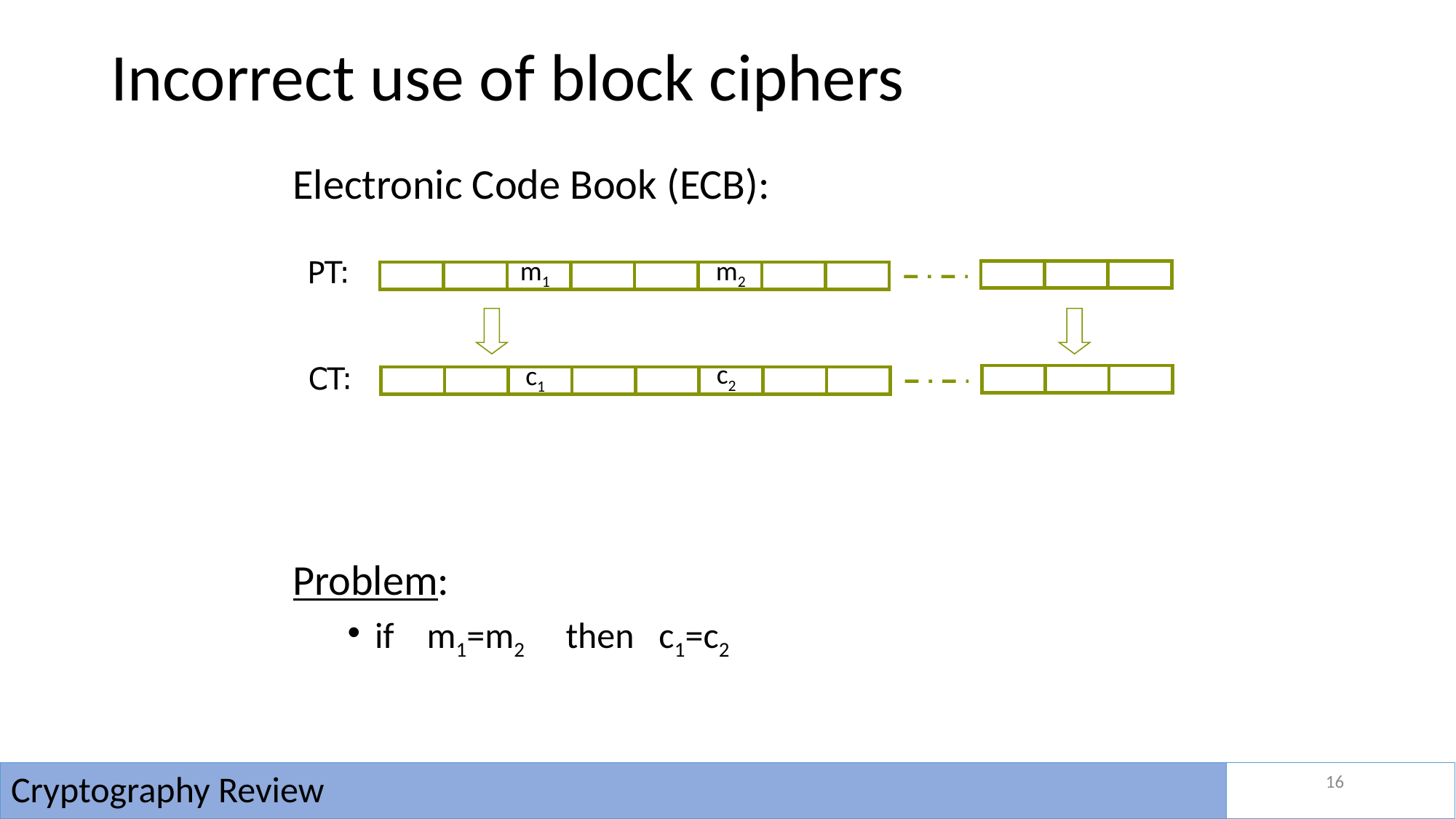

# Incorrect use of block ciphers
Electronic Code Book (ECB):

Problem:
if    m1=m2     then   c1=c2
PT:
m1
m2

c2
c1
CT:

16
Cryptography Review